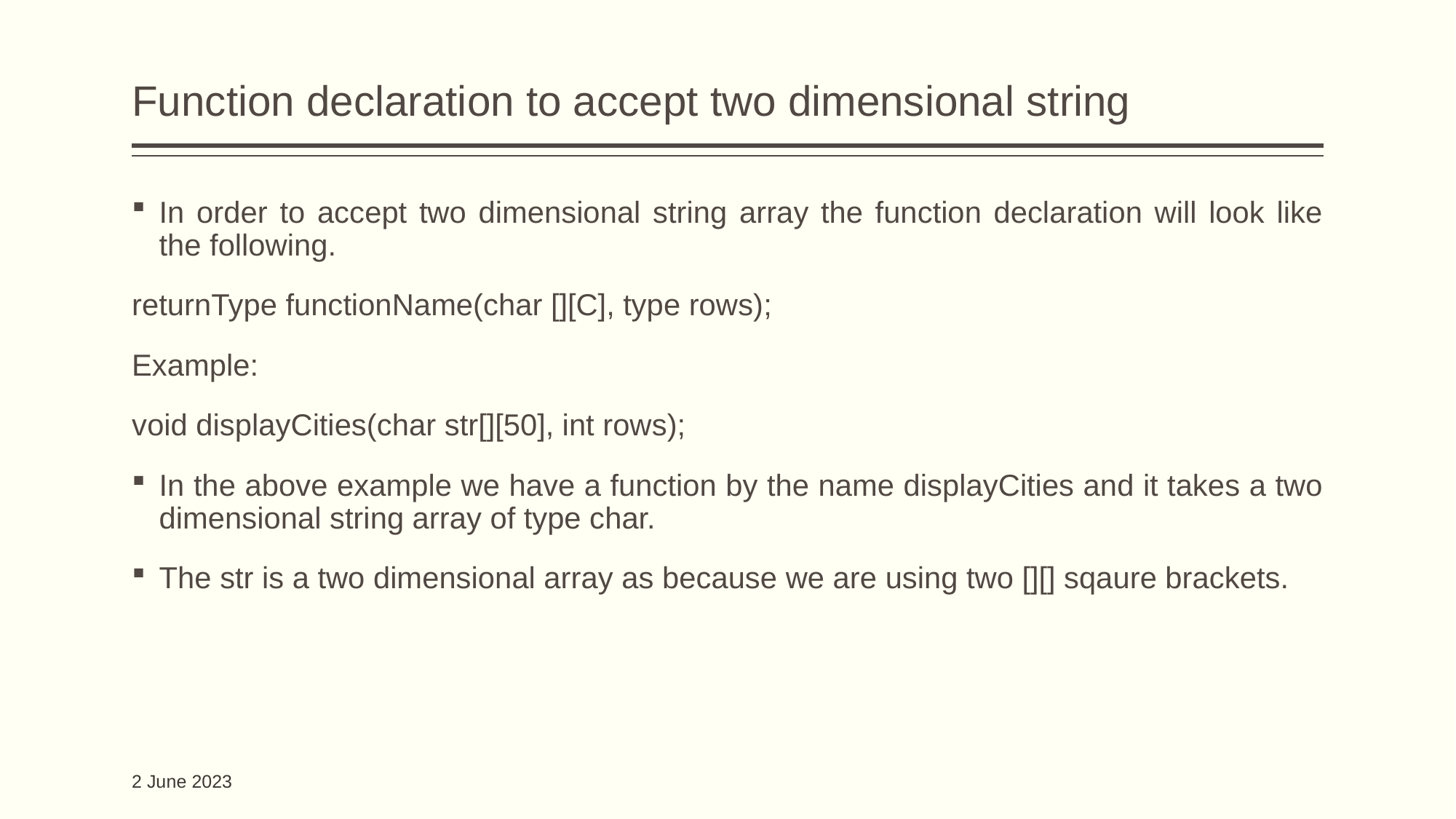

# Function declaration to accept two dimensional string
In order to accept two dimensional string array the function declaration will look like the following.
returnType functionName(char [][C], type rows);
Example:
void displayCities(char str[][50], int rows);
In the above example we have a function by the name displayCities and it takes a two dimensional string array of type char.
The str is a two dimensional array as because we are using two [][] sqaure brackets.
2 June 2023